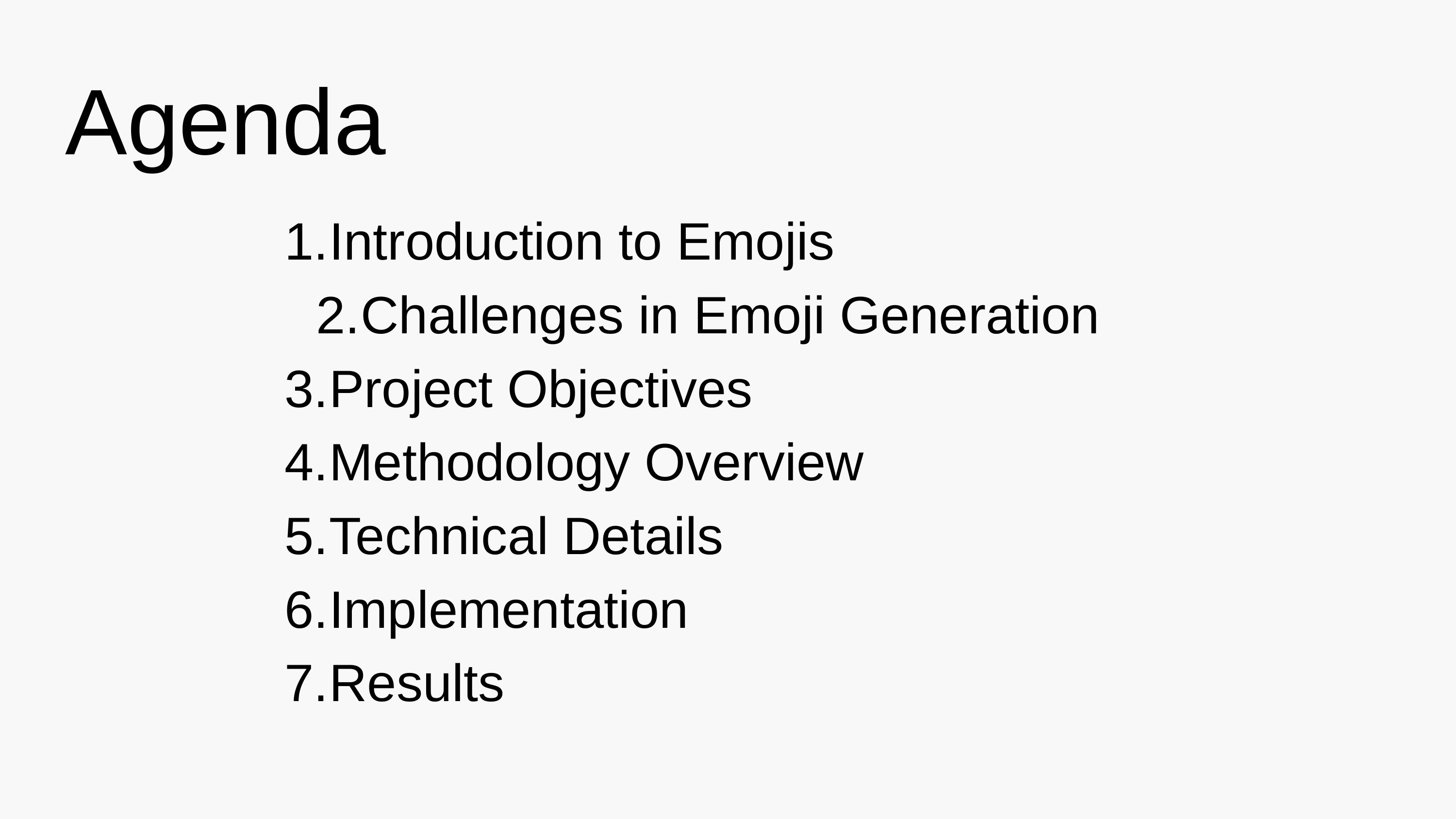

Agenda
Introduction to Emojis
Challenges in Emoji Generation
Project Objectives
Methodology Overview
Technical Details
Implementation
Results